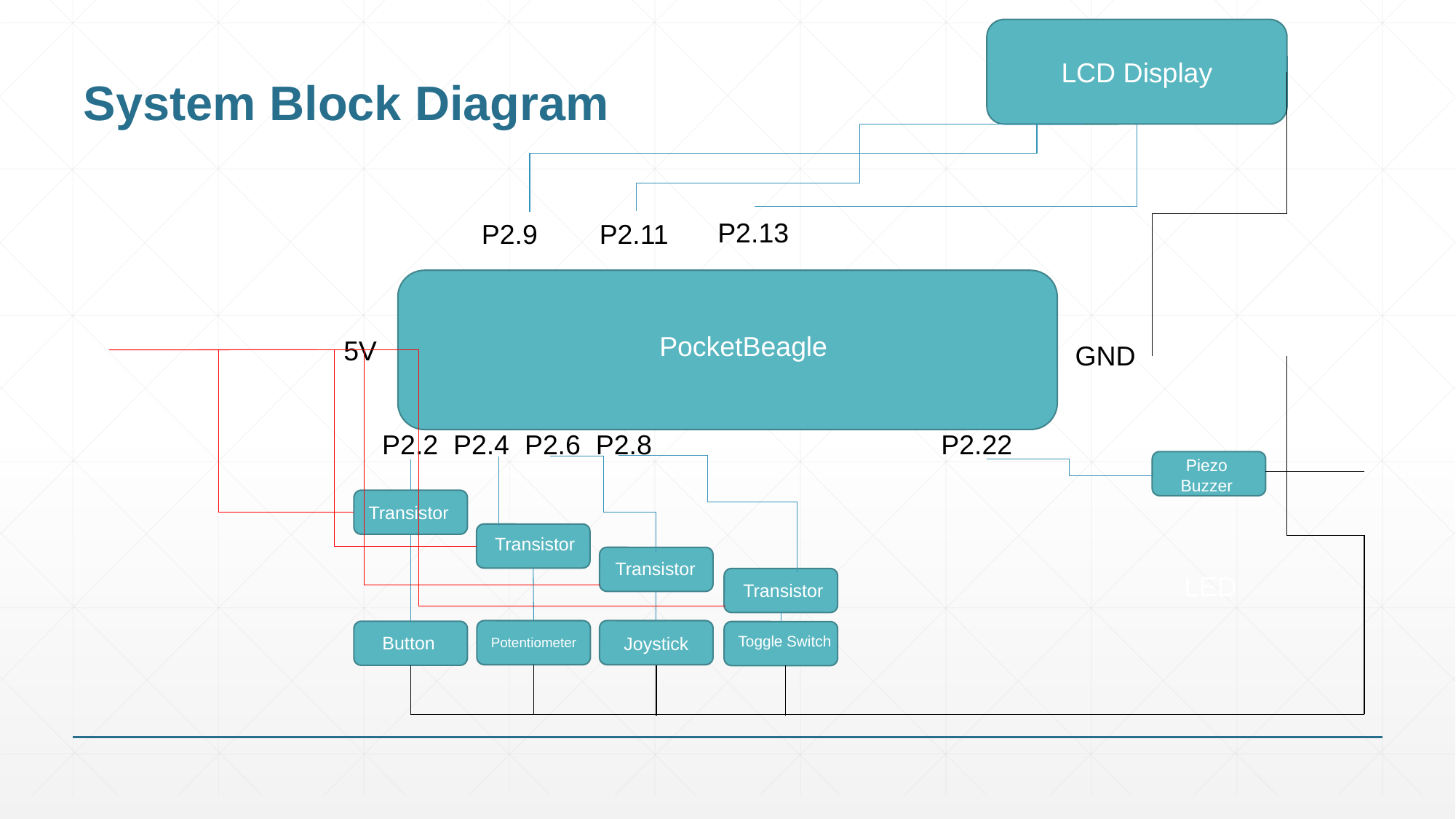

# System Block Diagram
LCD Display
P2.13
P2.11
P2.9

PocketBeagle
5V
GND
P2.2  P2.4  P2.6  P2.8                                      P2.22
Piezo Buzzer

Transistor

Transistor

Transistor
LED

Transistor

Button
Toggle Switch
Joystick
Potentiometer